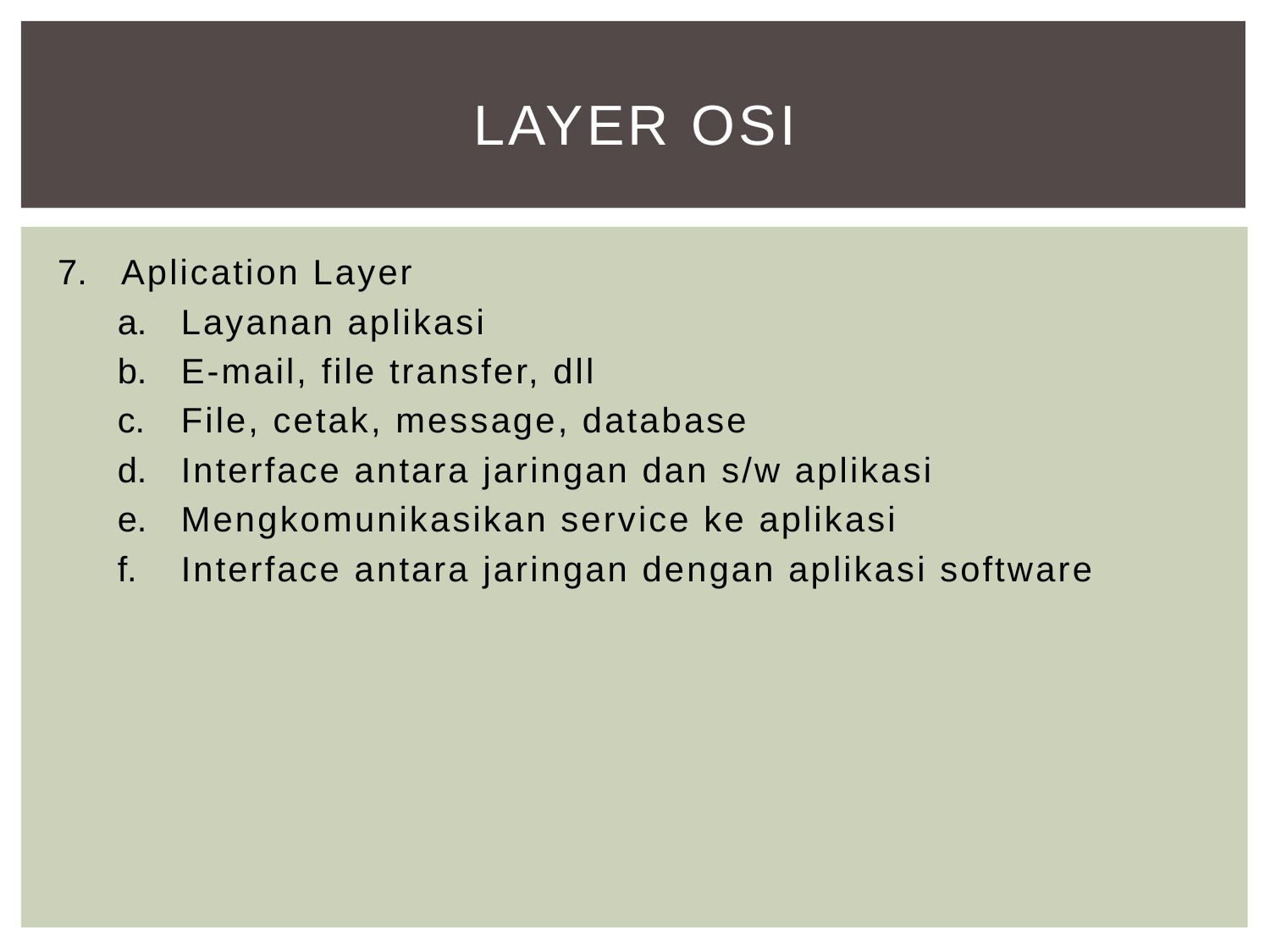

# Layer osi
Aplication Layer
Layanan aplikasi
E-mail, file transfer, dll
File, cetak, message, database
Interface antara jaringan dan s/w aplikasi
Mengkomunikasikan service ke aplikasi
Interface antara jaringan dengan aplikasi software